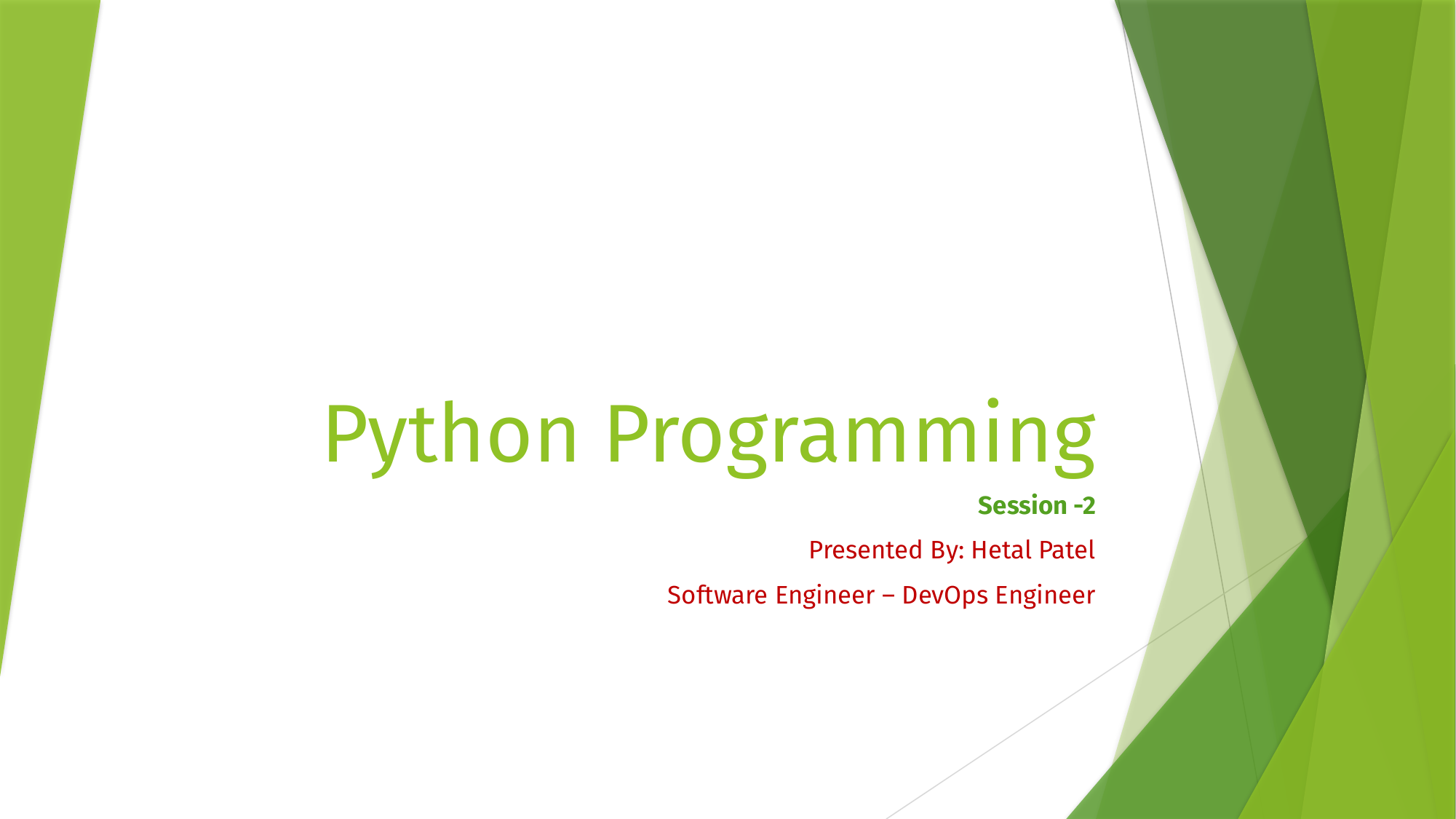

# Python Programming
Session -2
Presented By: Hetal Patel
Software Engineer – DevOps Engineer